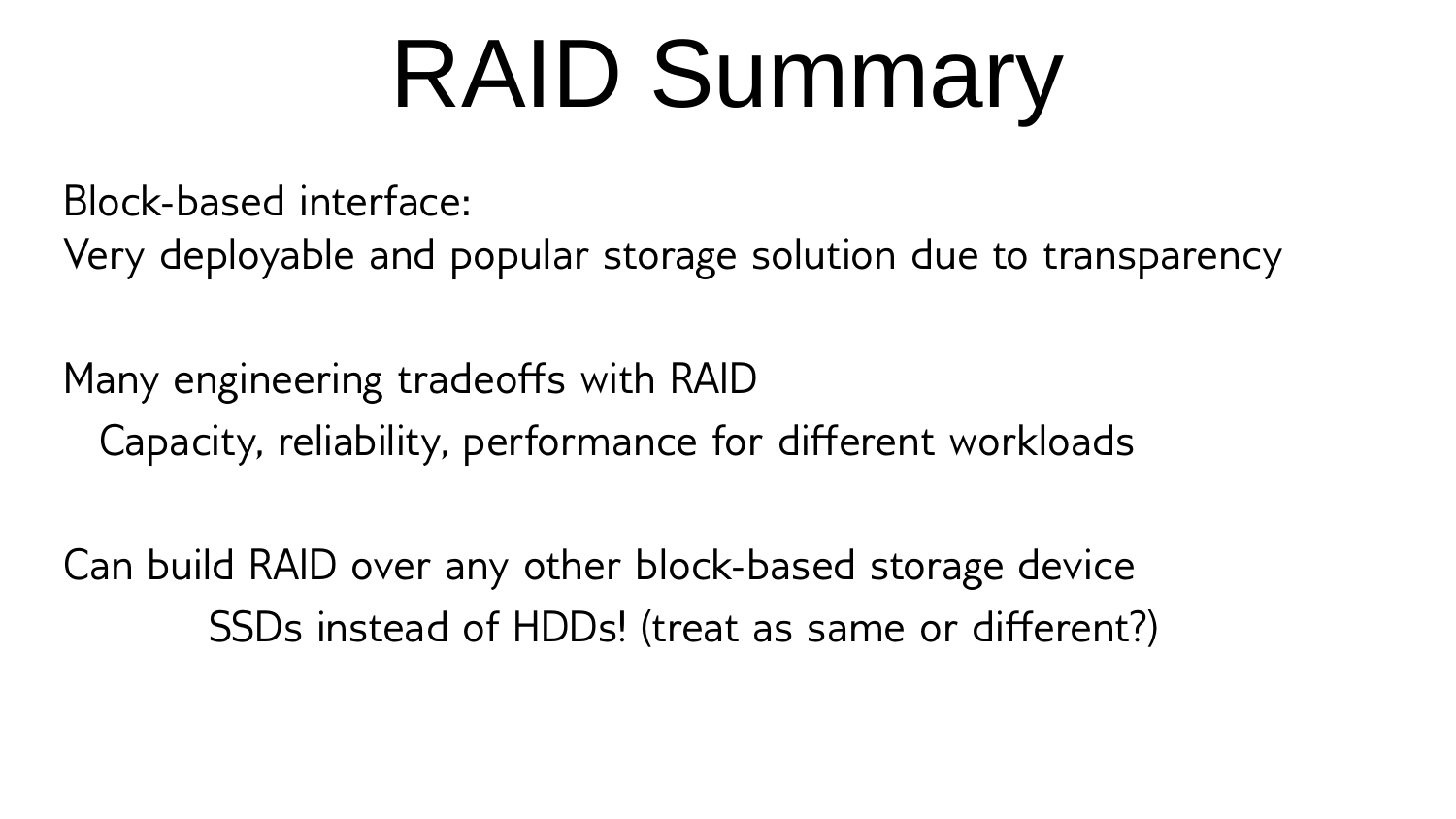

# RAID Summary
Block-based interface:
Very deployable and popular storage solution due to transparency

Many engineering tradeoffs with RAID
Capacity, reliability, performance for different workloads

Can build RAID over any other block-based storage device
	SSDs instead of HDDs! (treat as same or different?)